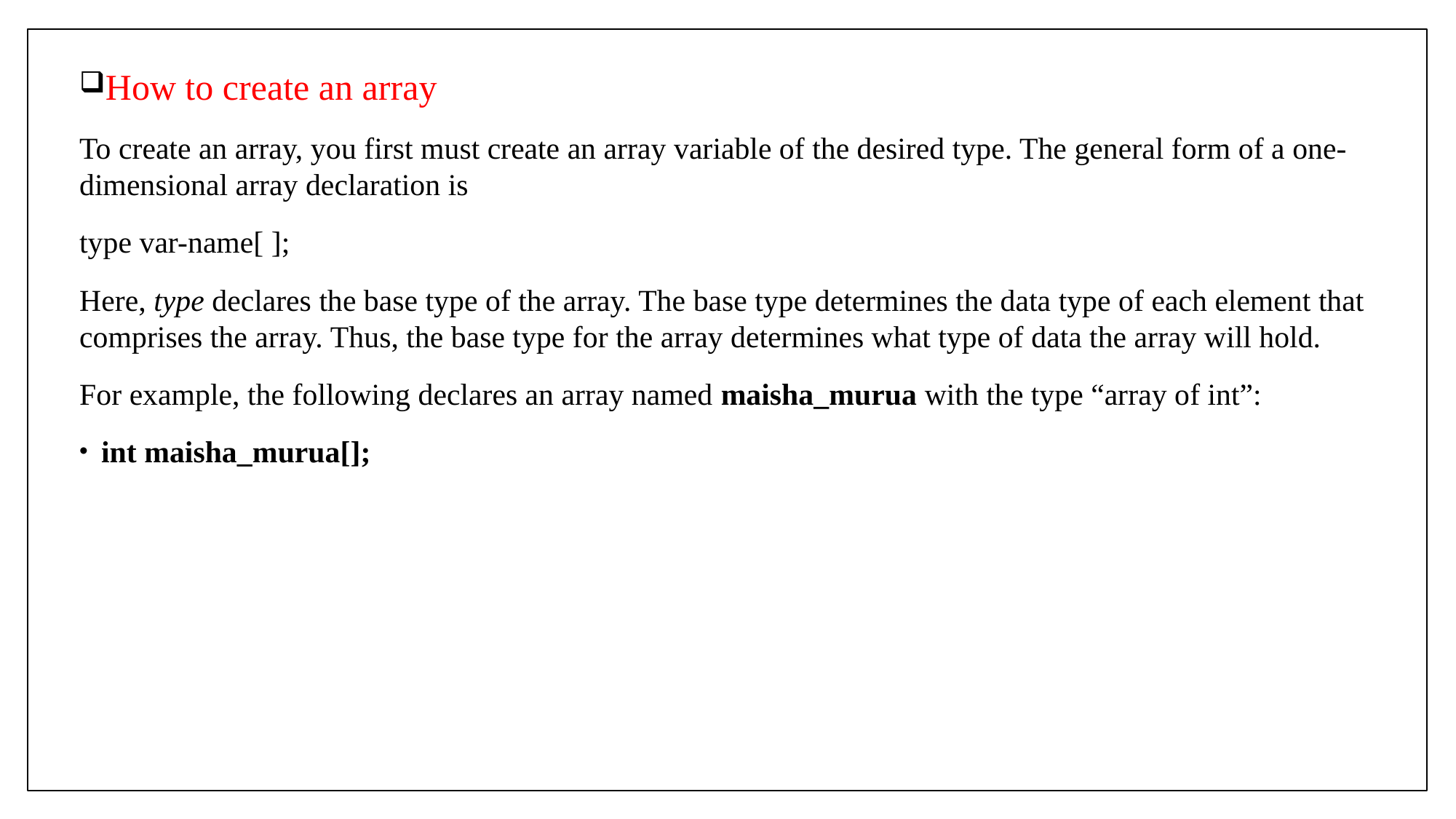

How to create an array
To create an array, you first must create an array variable of the desired type. The general form of a one-dimensional array declaration is
type var-name[ ];
Here, type declares the base type of the array. The base type determines the data type of each element that comprises the array. Thus, the base type for the array determines what type of data the array will hold.
For example, the following declares an array named maisha_murua with the type “array of int”:
int maisha_murua[];